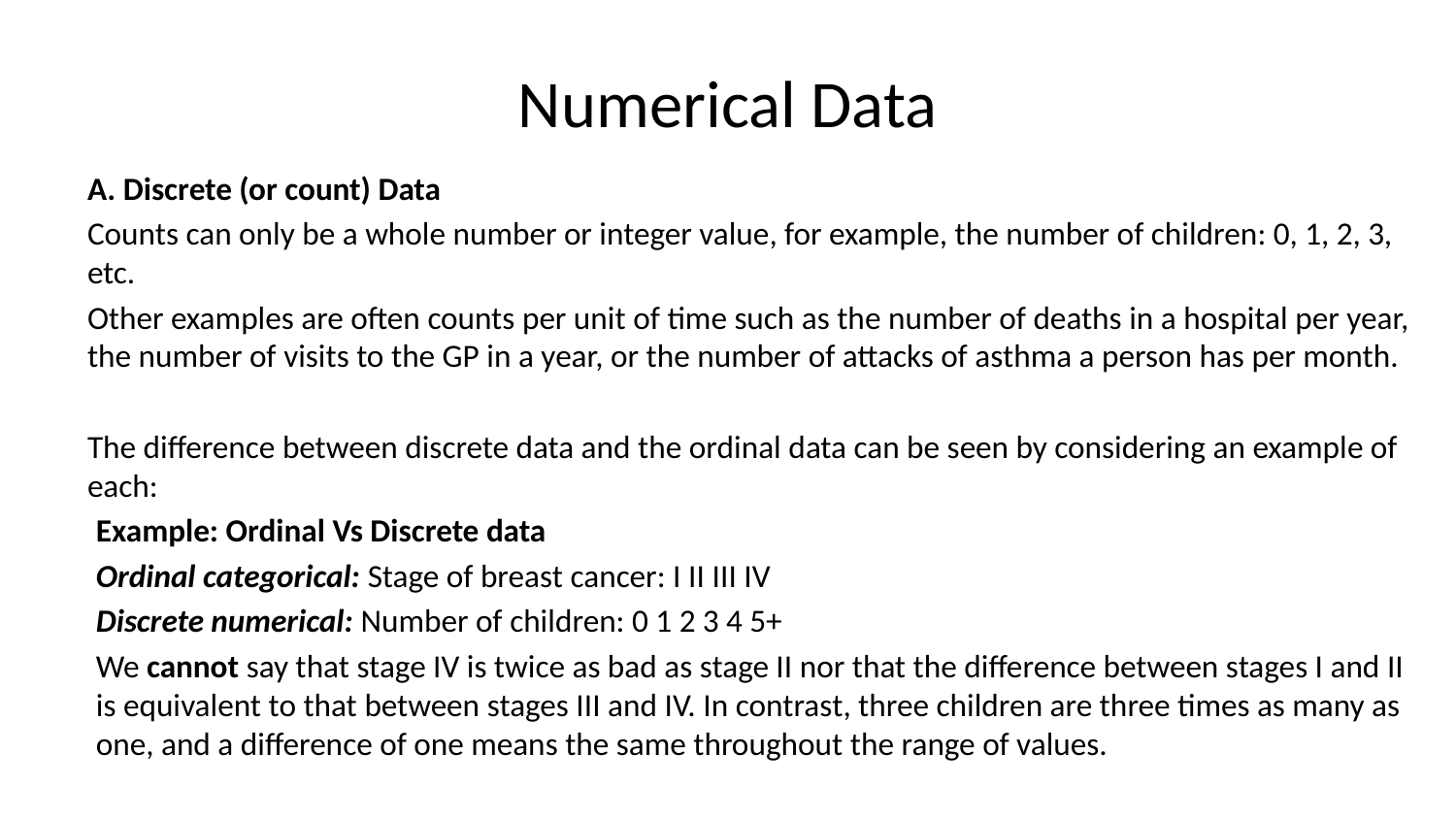

# Numerical Data
A. Discrete (or count) Data
Counts can only be a whole number or integer value, for example, the number of children: 0, 1, 2, 3, etc.
Other examples are often counts per unit of time such as the number of deaths in a hospital per year, the number of visits to the GP in a year, or the number of attacks of asthma a person has per month.

The difference between discrete data and the ordinal data can be seen by considering an example of each:
Example: Ordinal Vs Discrete data
Ordinal categorical: Stage of breast cancer: I II III IV
Discrete numerical: Number of children: 0 1 2 3 4 5+
We cannot say that stage IV is twice as bad as stage II nor that the difference between stages I and II is equivalent to that between stages III and IV. In contrast, three children are three times as many as one, and a difference of one means the same throughout the range of values.